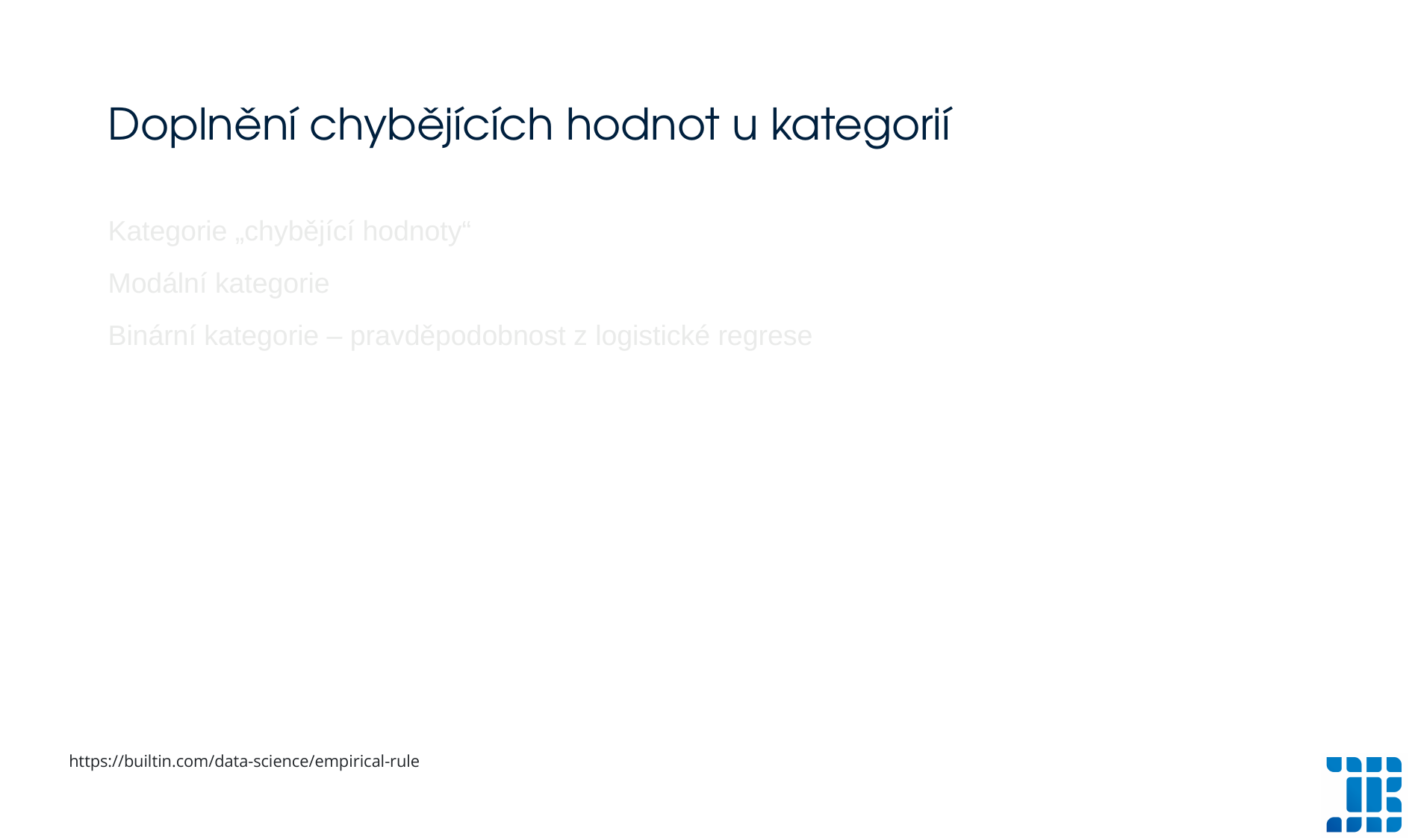

# Doplnění chybějících hodnot u kategorií

Kategorie „chybějící hodnoty“
Modální kategorie
Binární kategorie – pravděpodobnost z logistické regrese
https://builtin.com/data-science/empirical-rule